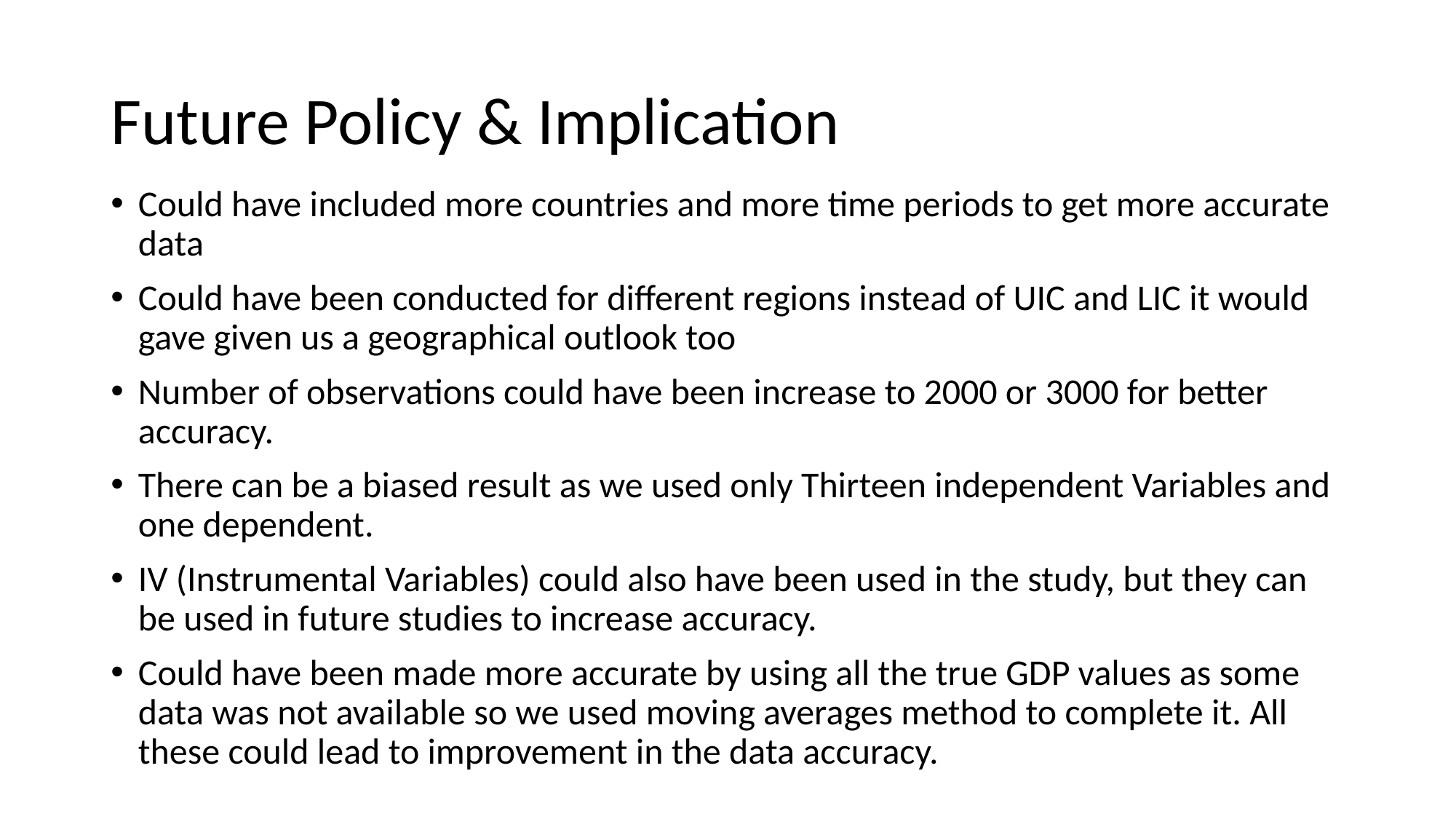

# Future Policy & Implication
Could have included more countries and more time periods to get more accurate data
Could have been conducted for different regions instead of UIC and LIC it would gave given us a geographical outlook too
Number of observations could have been increase to 2000 or 3000 for better accuracy.
There can be a biased result as we used only Thirteen independent Variables and one dependent.
IV (Instrumental Variables) could also have been used in the study, but they can be used in future studies to increase accuracy.
Could have been made more accurate by using all the true GDP values as some data was not available so we used moving averages method to complete it. All these could lead to improvement in the data accuracy.”